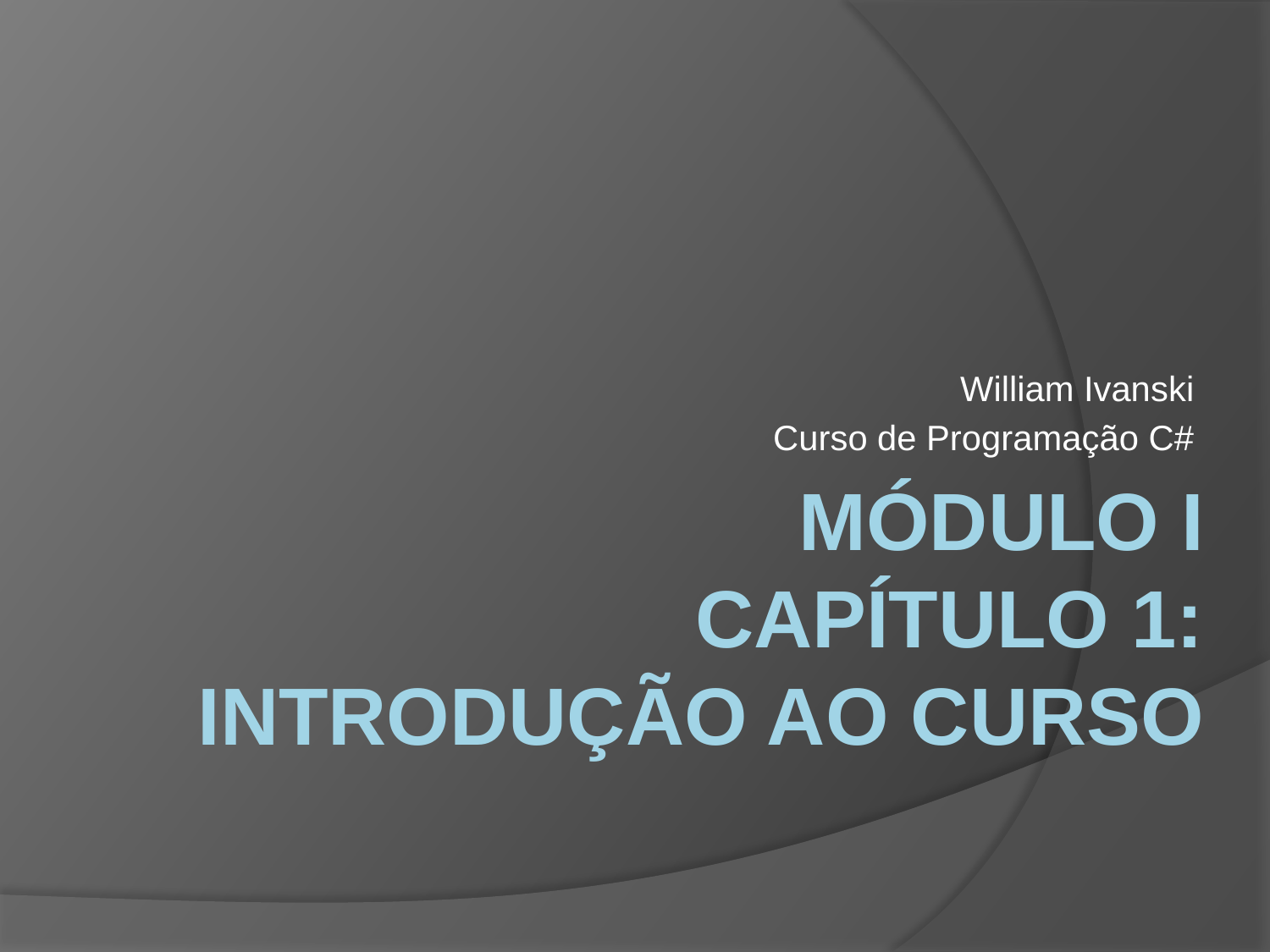

William Ivanski
Curso de Programação C#
# Módulo I Capítulo 1: Introdução ao curso